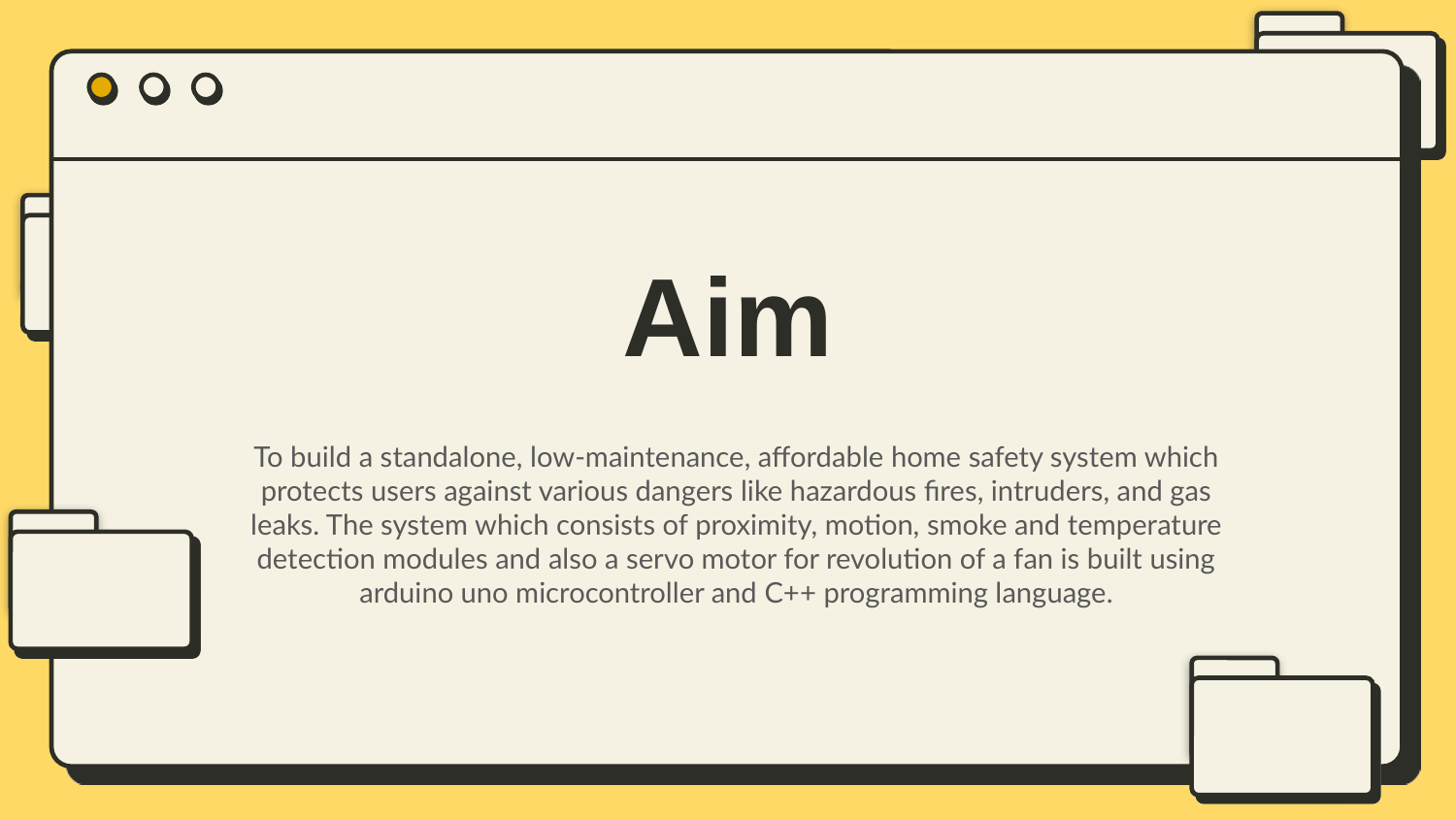

# Aim
To build a standalone, low-maintenance, affordable home safety system which protects users against various dangers like hazardous fires, intruders, and gas leaks. The system which consists of proximity, motion, smoke and temperature detection modules and also a servo motor for revolution of a fan is built using arduino uno microcontroller and C++ programming language.